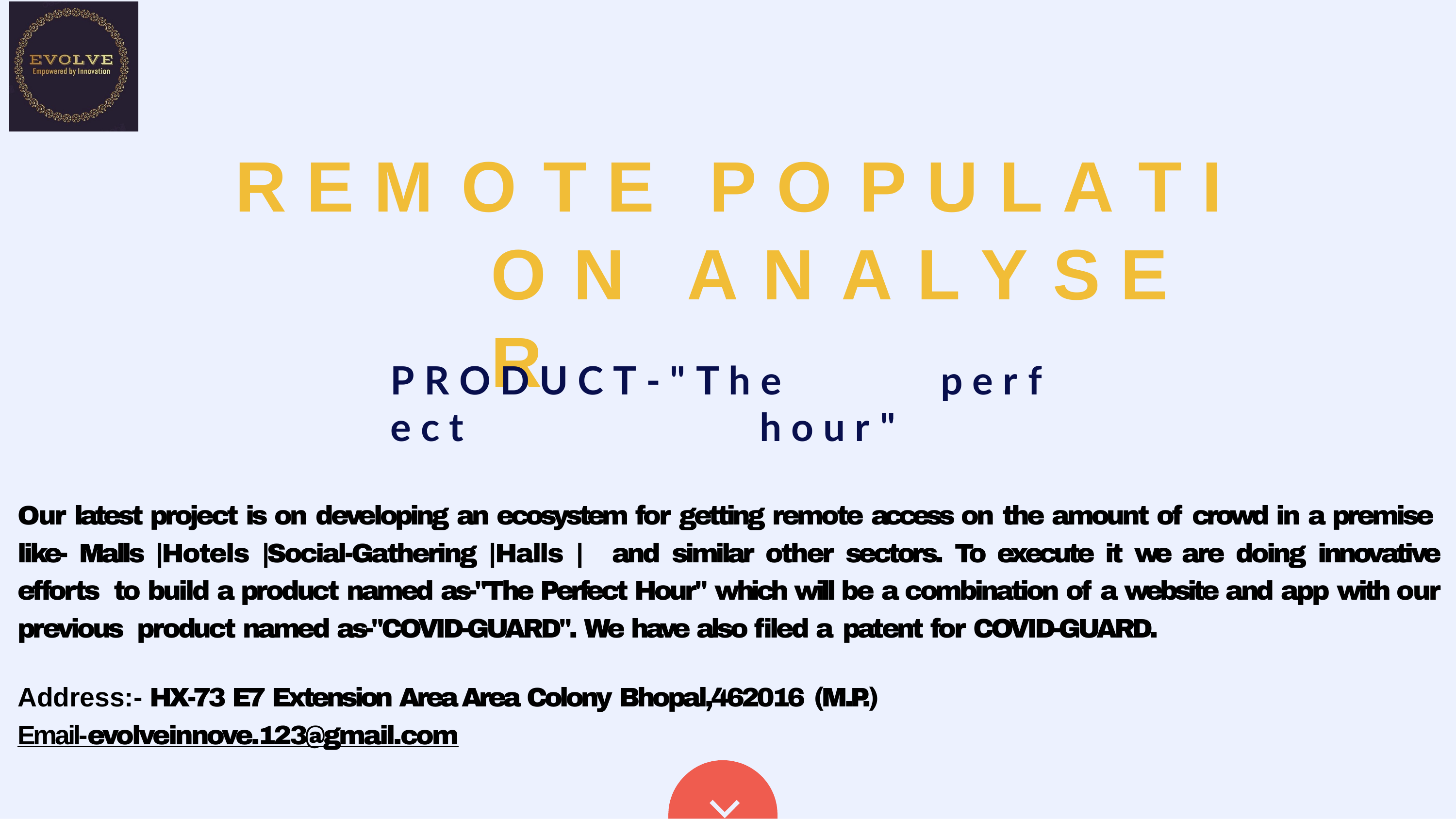

# R E M O T E	P O P U L A T I O N  A N A L Y S E R
P R O D U C T - " T h e	p e r f e c t	h o u r "
Our latest project is on developing an ecosystem for getting remote access on the amount of crowd in a premise  like- Malls |Hotels |Social-Gathering |Halls | and similar other sectors. To execute it we are doing innovative efforts  to build a product named as-"The Perfect Hour" which will be a combination of a website and app with our previous  product named as-"COVID-GUARD". We have also filed a patent for COVID-GUARD.

Address:- HX-73 E7 Extension Area Area Colony Bhopal,462016 (M.P.)
Email-evolveinnove.123@gmail.com